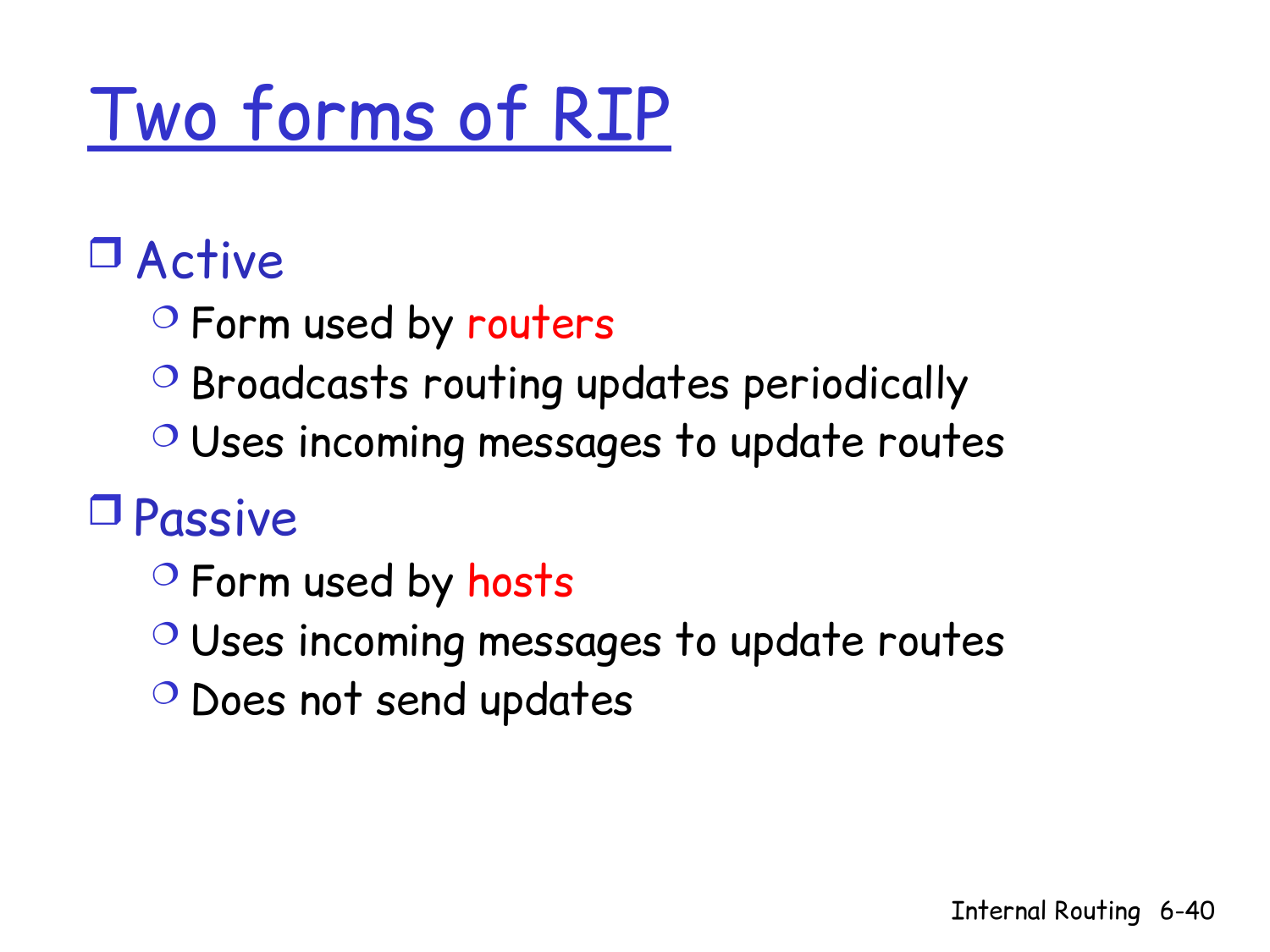

# Two forms of RIP
Active
Form used by routers
Broadcasts routing updates periodically
Uses incoming messages to update routes
Passive
Form used by hosts
Uses incoming messages to update routes
Does not send updates
Internal Routing
6-40